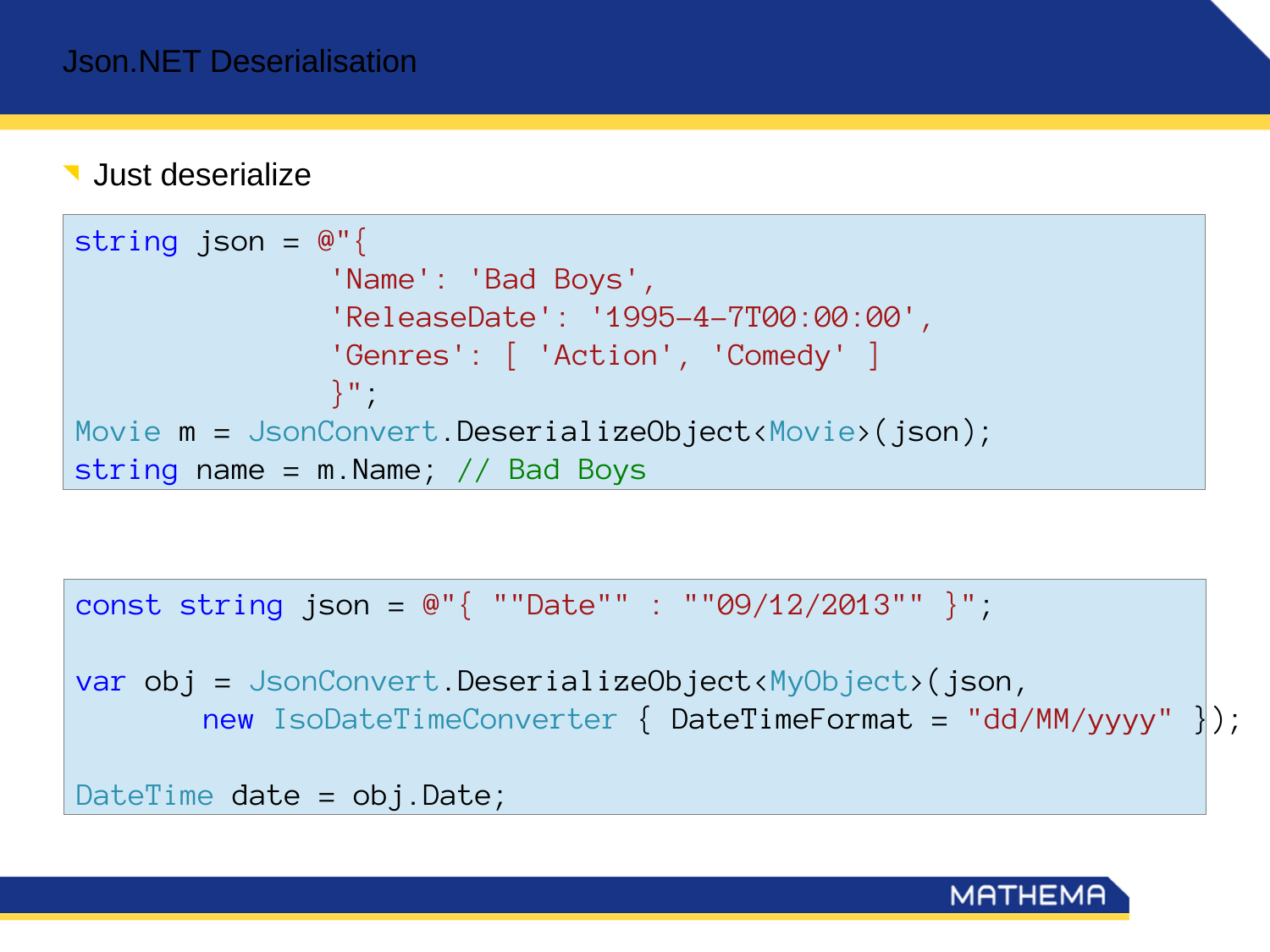

Json.NET Deserialisation
Just deserialize

JsonSerializerSettings
string json = @"{
		'Name': 'Bad Boys',
		'ReleaseDate': '1995-4-7T00:00:00',
		'Genres': [ 'Action', 'Comedy' ]
		}";
Movie m = JsonConvert.DeserializeObject<Movie>(json);
string name = m.Name; // Bad Boys
const string json = @"{ ""Date"" : ""09/12/2013"" }";

var obj = JsonConvert.DeserializeObject<MyObject>(json,
	new IsoDateTimeConverter { DateTimeFormat = "dd/MM/yyyy" });

DateTime date = obj.Date;